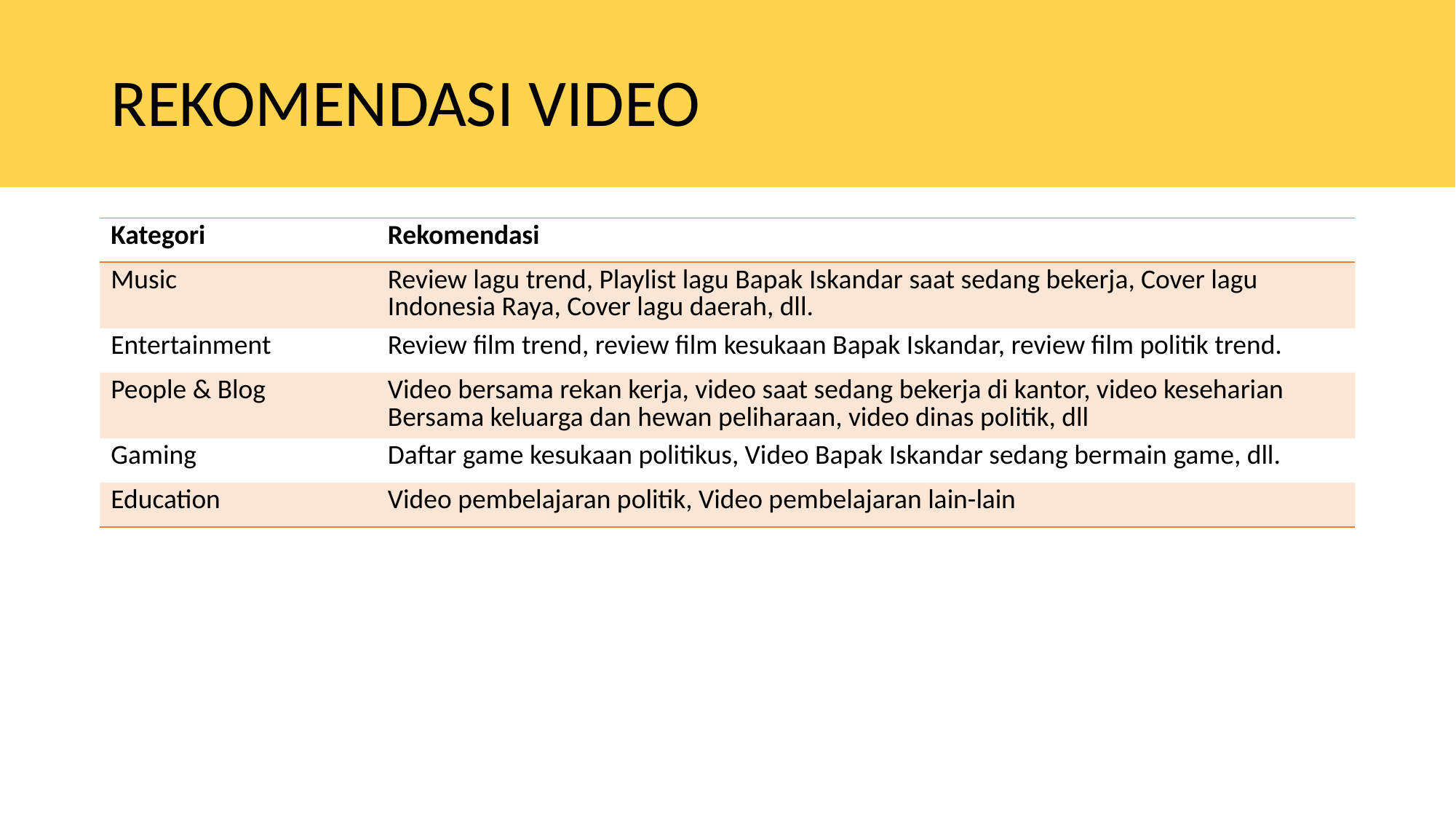

REKOMENDASI VIDEO
| Kategori | Rekomendasi |
| --- | --- |
| Music | Review lagu trend, Playlist lagu Bapak Iskandar saat sedang bekerja, Cover lagu Indonesia Raya, Cover lagu daerah, dll. |
| Entertainment | Review film trend, review film kesukaan Bapak Iskandar, review film politik trend. |
| People & Blog | Video bersama rekan kerja, video saat sedang bekerja di kantor, video keseharian Bersama keluarga dan hewan peliharaan, video dinas politik, dll |
| Gaming | Daftar game kesukaan politikus, Video Bapak Iskandar sedang bermain game, dll. |
| Education | Video pembelajaran politik, Video pembelajaran lain-lain |